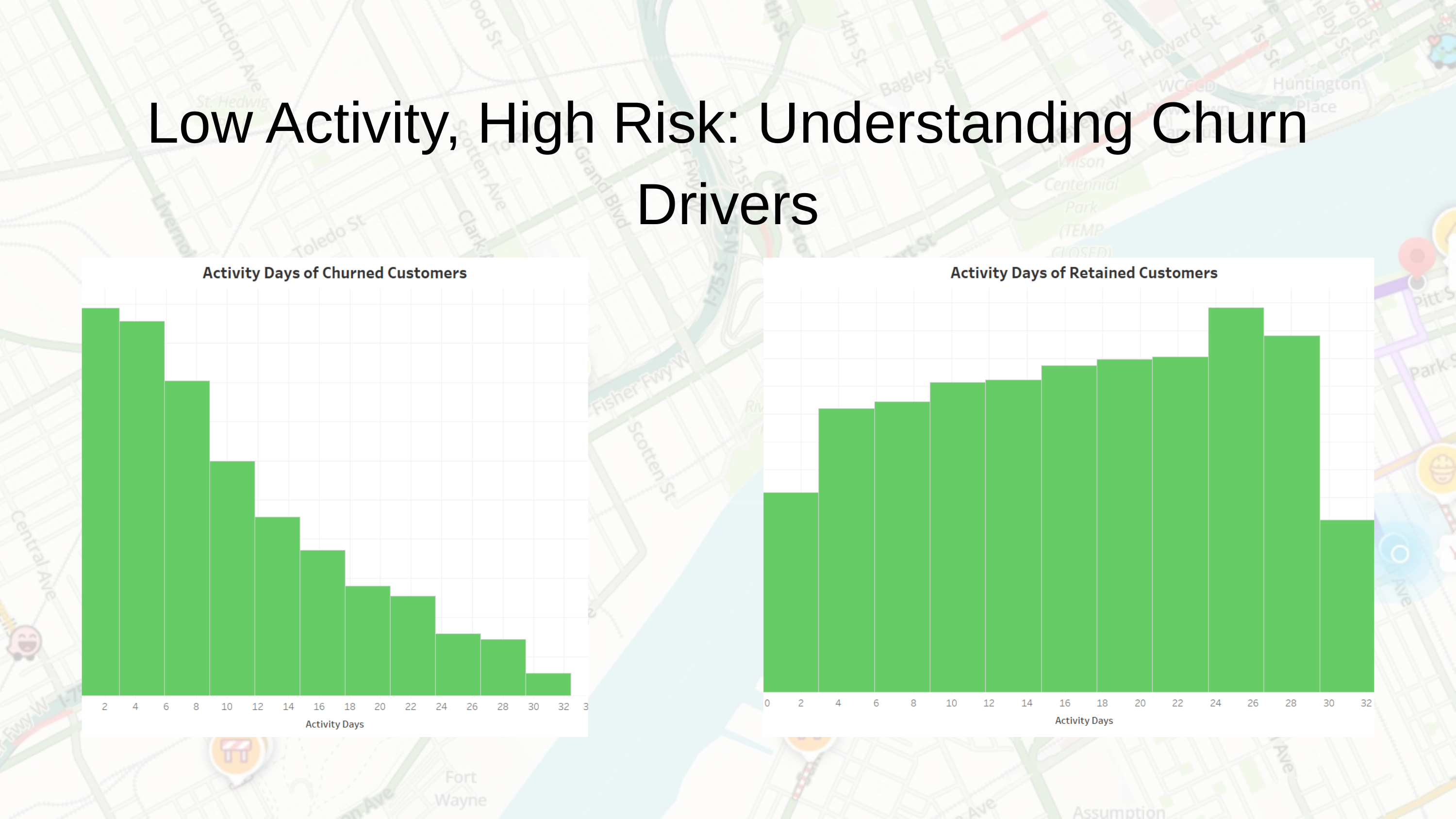

Low Activity, High Risk: Understanding Churn Drivers